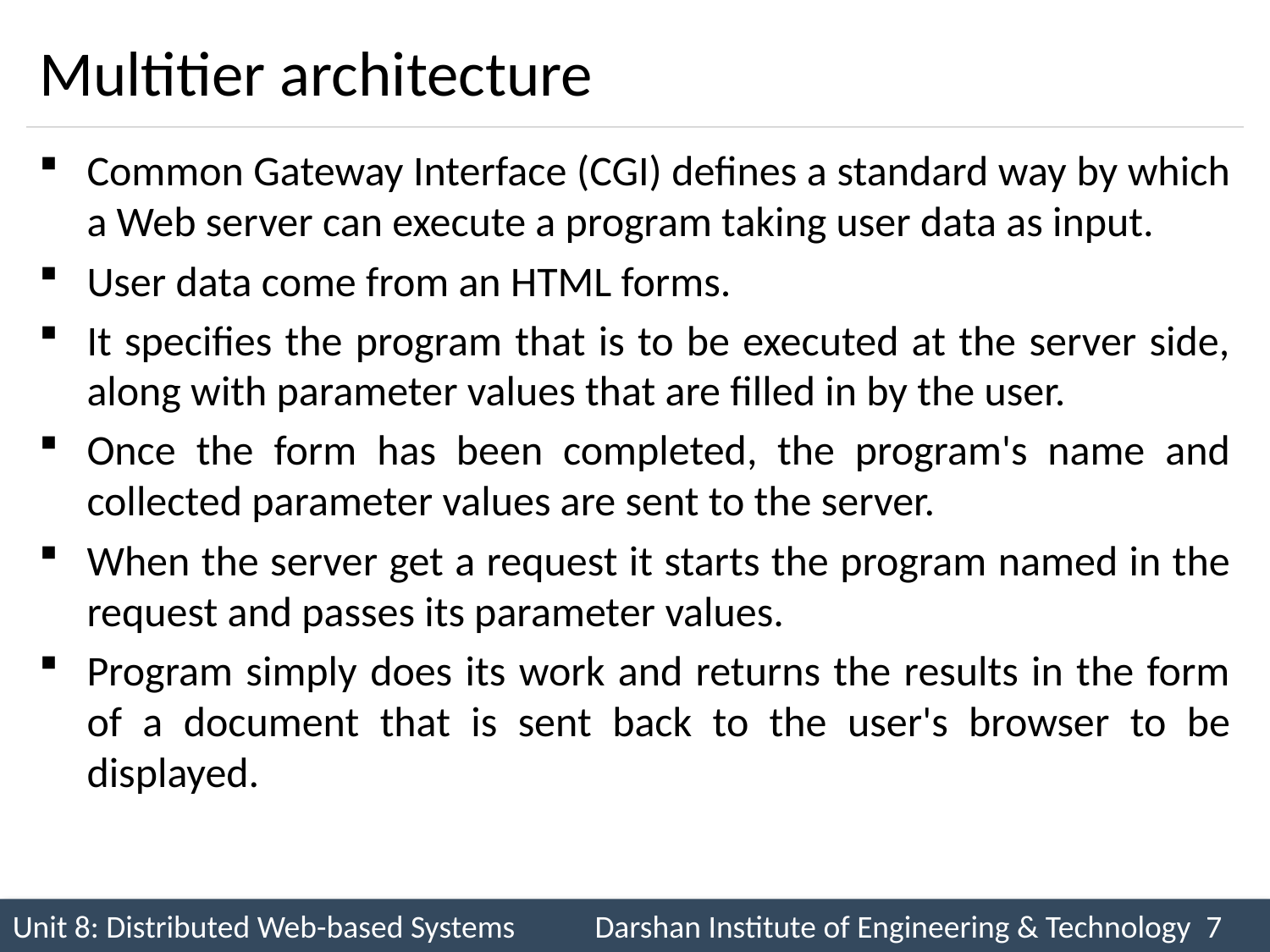

# Multitier architecture
Common Gateway Interface (CGI) defines a standard way by which a Web server can execute a program taking user data as input.
User data come from an HTML forms.
It specifies the program that is to be executed at the server side, along with parameter values that are filled in by the user.
Once the form has been completed, the program's name and collected parameter values are sent to the server.
When the server get a request it starts the program named in the request and passes its parameter values.
Program simply does its work and returns the results in the form of a document that is sent back to the user's browser to be displayed.